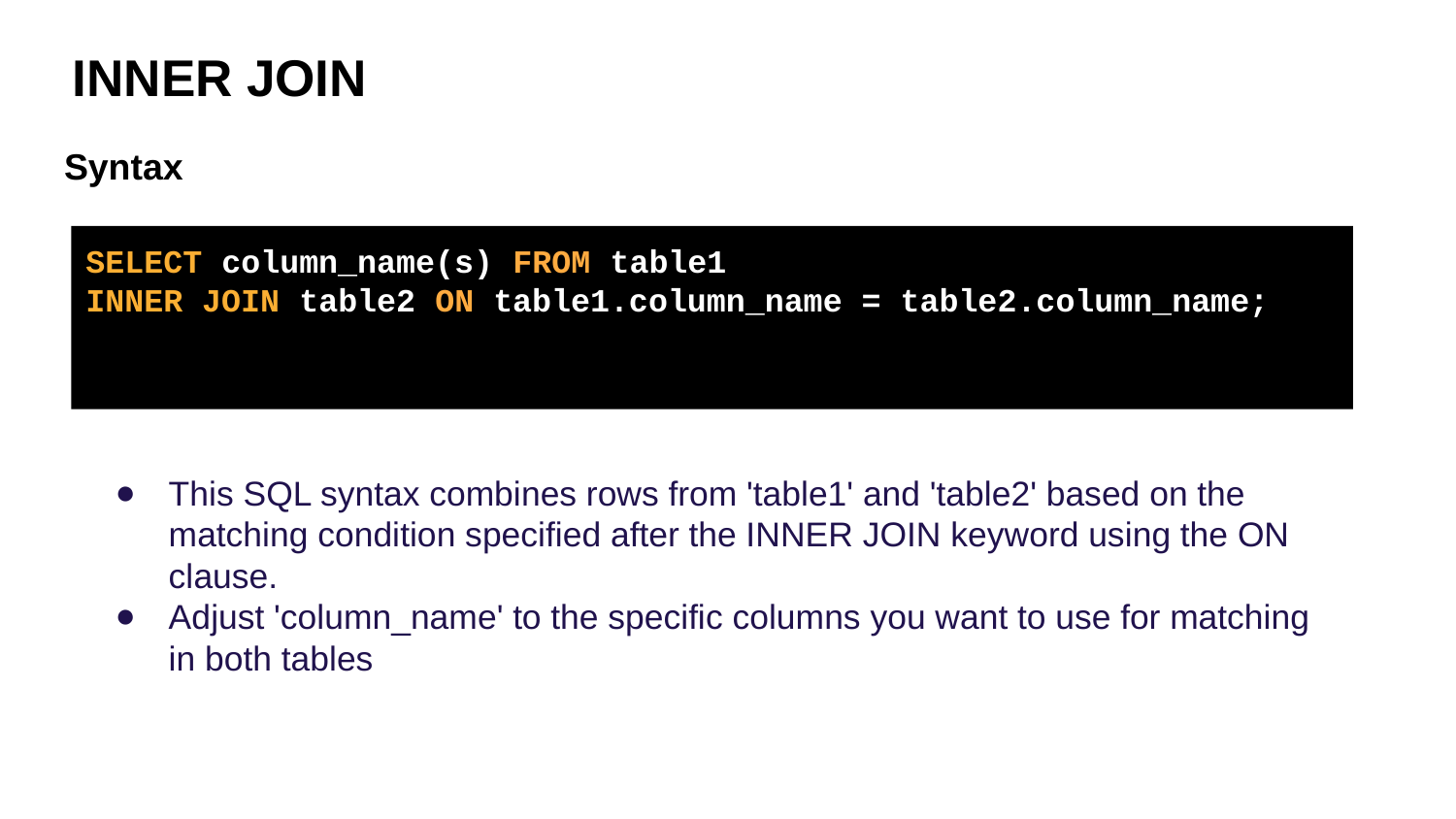

# INNER JOIN
Syntax

SELECT column_name(s) FROM table1
INNER JOIN table2 ON table1.column_name = table2.column_name;

This SQL syntax combines rows from 'table1' and 'table2' based on the matching condition specified after the INNER JOIN keyword using the ON clause.
Adjust 'column_name' to the specific columns you want to use for matching in both tables